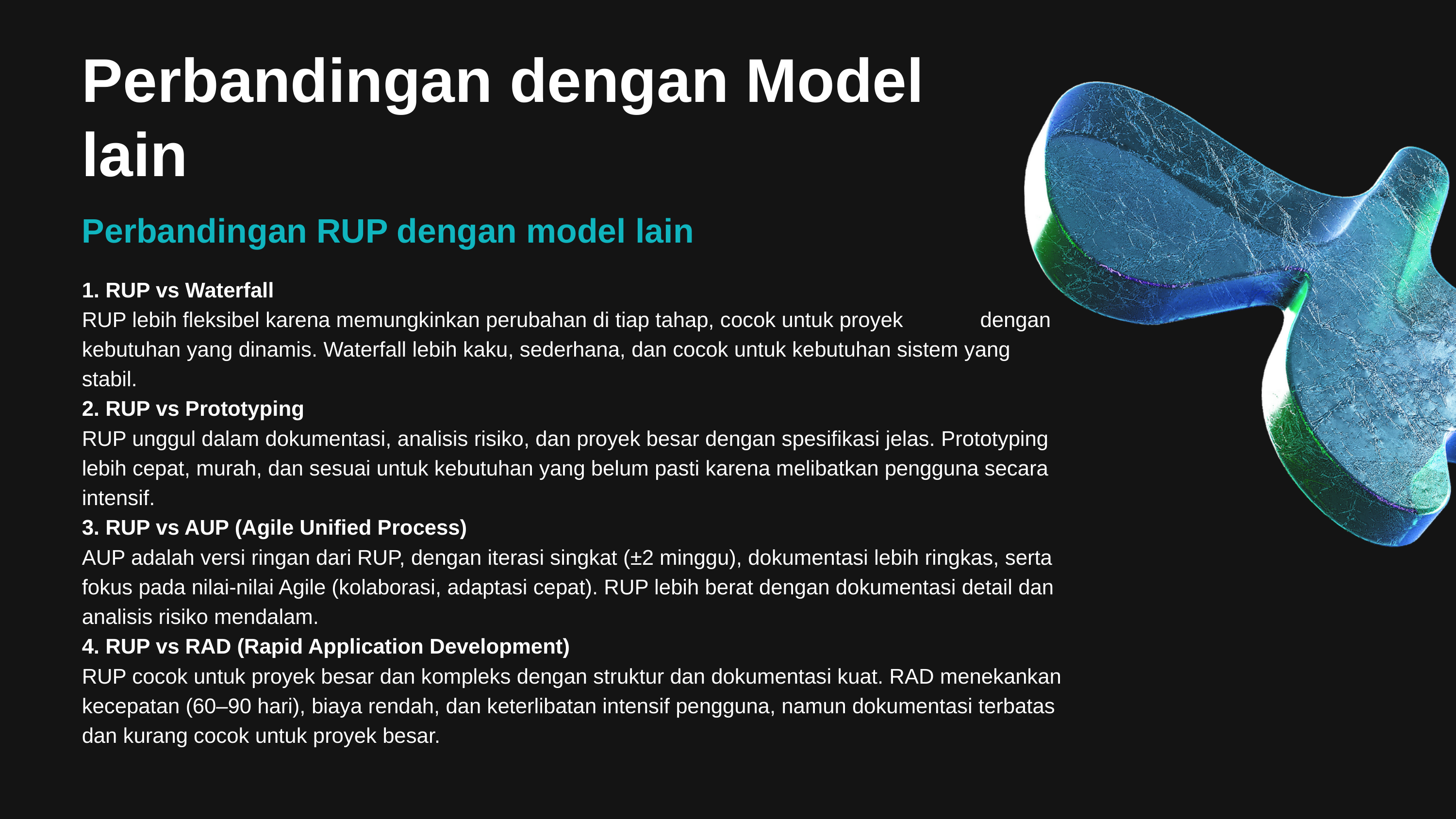

Perbandingan dengan Model lain

Perbandingan RUP dengan model lain

1. RUP vs Waterfall
RUP lebih fleksibel karena memungkinkan perubahan di tiap tahap, cocok untuk proyek             dengan kebutuhan yang dinamis. Waterfall lebih kaku, sederhana, dan cocok untuk kebutuhan sistem yang stabil.
2. RUP vs Prototyping
RUP unggul dalam dokumentasi, analisis risiko, dan proyek besar dengan spesifikasi jelas. Prototyping lebih cepat, murah, dan sesuai untuk kebutuhan yang belum pasti karena melibatkan pengguna secara intensif.
3. RUP vs AUP (Agile Unified Process)
AUP adalah versi ringan dari RUP, dengan iterasi singkat (±2 minggu), dokumentasi lebih ringkas, serta fokus pada nilai-nilai Agile (kolaborasi, adaptasi cepat). RUP lebih berat dengan dokumentasi detail dan analisis risiko mendalam.
4. RUP vs RAD (Rapid Application Development)
RUP cocok untuk proyek besar dan kompleks dengan struktur dan dokumentasi kuat. RAD menekankan kecepatan (60–90 hari), biaya rendah, dan keterlibatan intensif pengguna, namun dokumentasi terbatas dan kurang cocok untuk proyek besar.